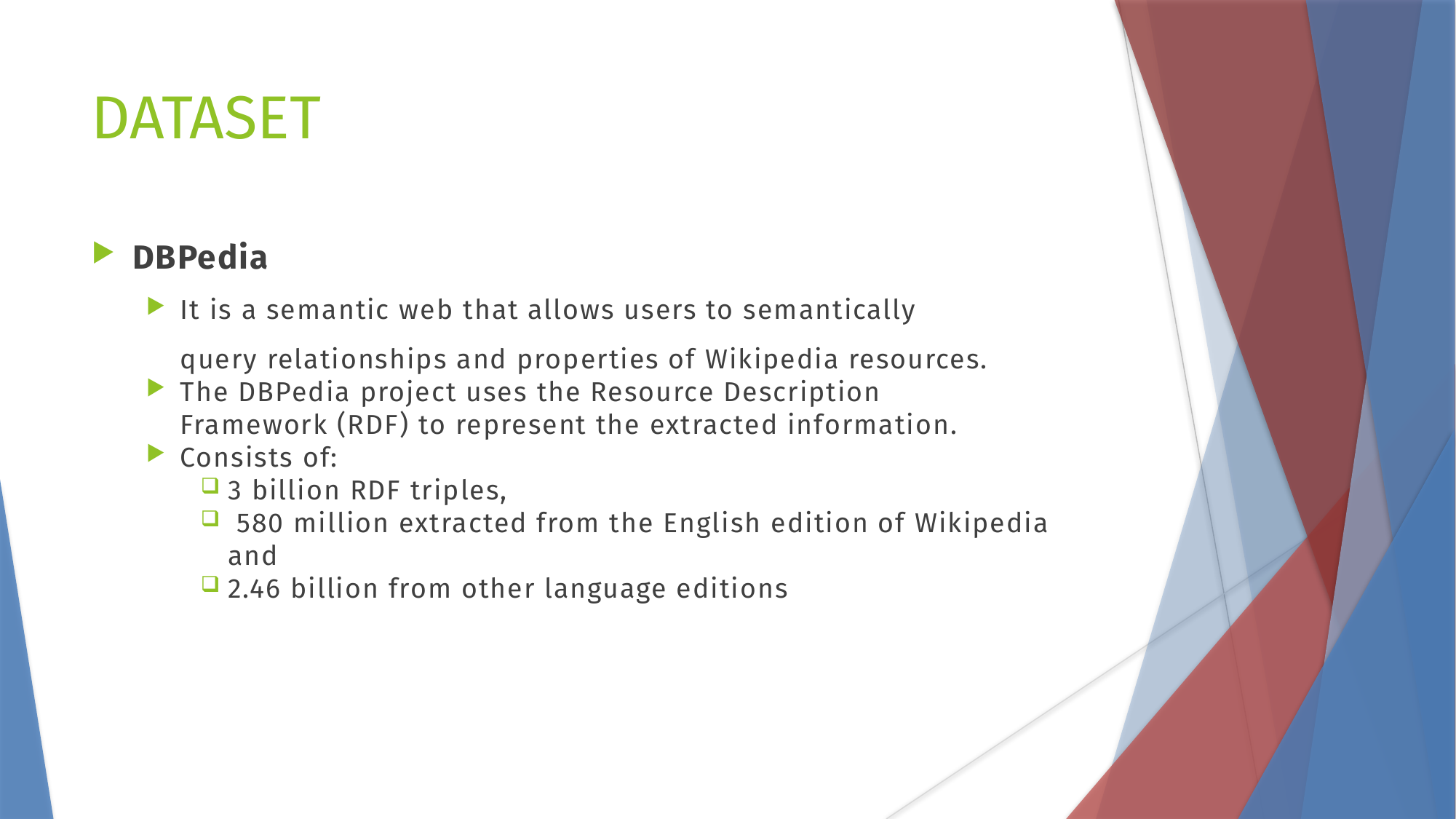

DATASET
DBPedia
It is a semantic web that allows users to semantically query relationships and properties of Wikipedia resources.
The DBPedia project uses the Resource Description Framework (RDF) to represent the extracted information.
Consists of:
3 billion RDF triples,
 580 million extracted from the English edition of Wikipedia and
2.46 billion from other language editions